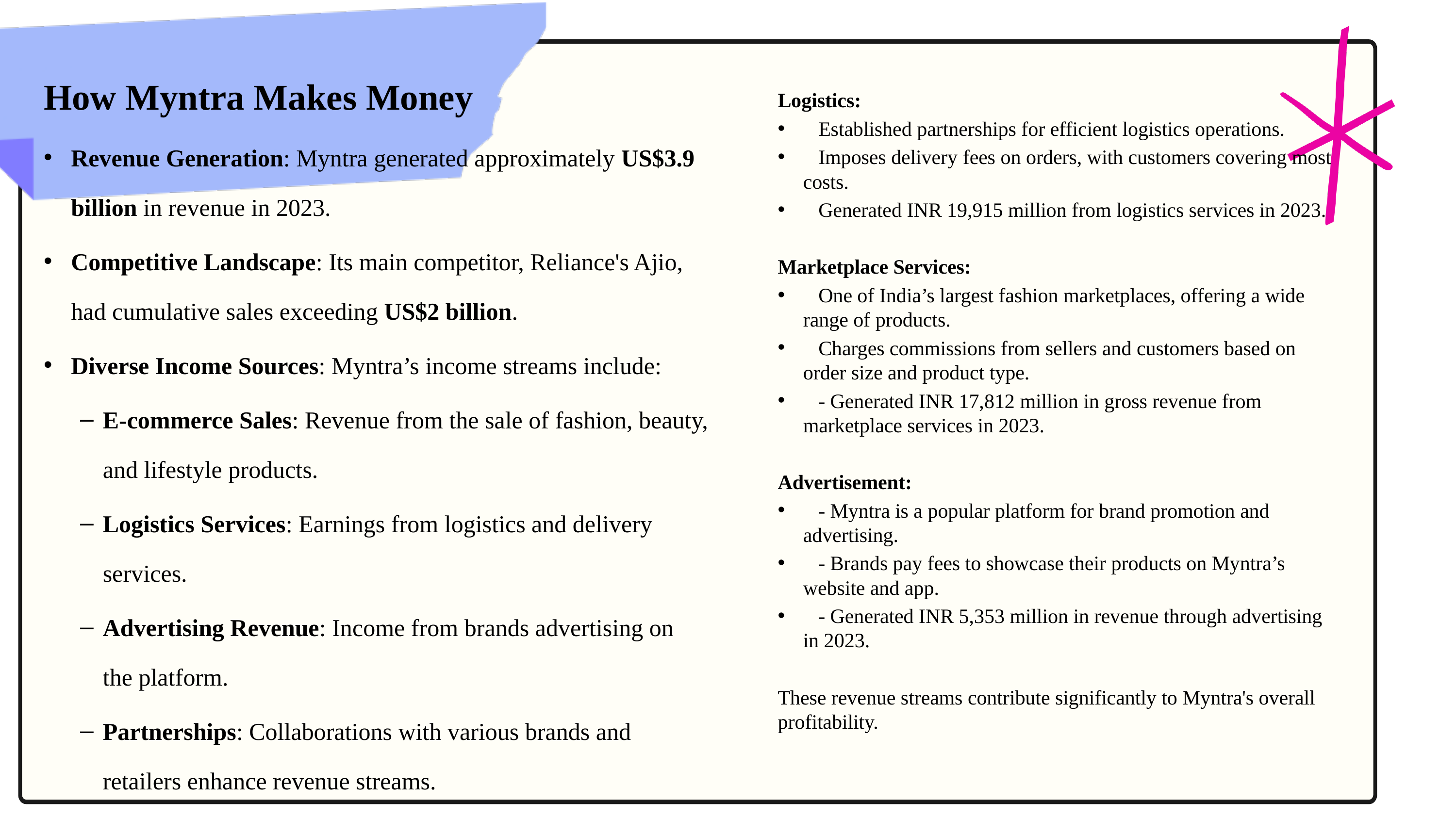

How Myntra Makes Money
Revenue Generation: Myntra generated approximately US$3.9 billion in revenue in 2023.
Competitive Landscape: Its main competitor, Reliance's Ajio, had cumulative sales exceeding US$2 billion.
Diverse Income Sources: Myntra’s income streams include:
E-commerce Sales: Revenue from the sale of fashion, beauty, and lifestyle products.
Logistics Services: Earnings from logistics and delivery services.
Advertising Revenue: Income from brands advertising on the platform.
Partnerships: Collaborations with various brands and retailers enhance revenue streams.

Logistics:
   Established partnerships for efficient logistics operations.
   Imposes delivery fees on orders, with customers covering most costs.
   Generated INR 19,915 million from logistics services in 2023.

Marketplace Services:
   One of India’s largest fashion marketplaces, offering a wide range of products.
   Charges commissions from sellers and customers based on order size and product type.
   - Generated INR 17,812 million in gross revenue from marketplace services in 2023.

Advertisement:
   - Myntra is a popular platform for brand promotion and advertising.
   - Brands pay fees to showcase their products on Myntra’s website and app.
   - Generated INR 5,353 million in revenue through advertising in 2023.

These revenue streams contribute significantly to Myntra's overall profitability.